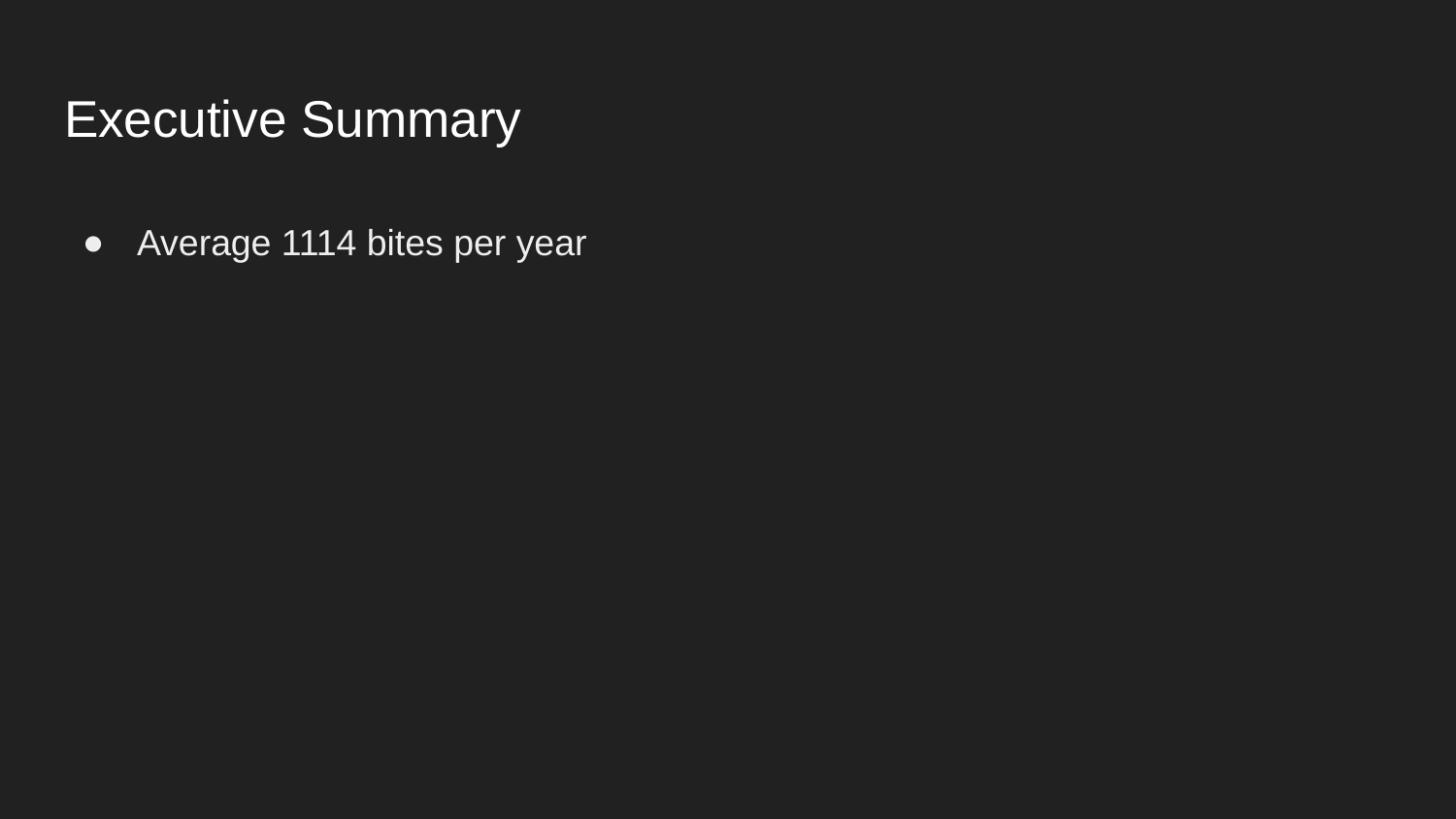

# Executive Summary
Average 1114 bites per year